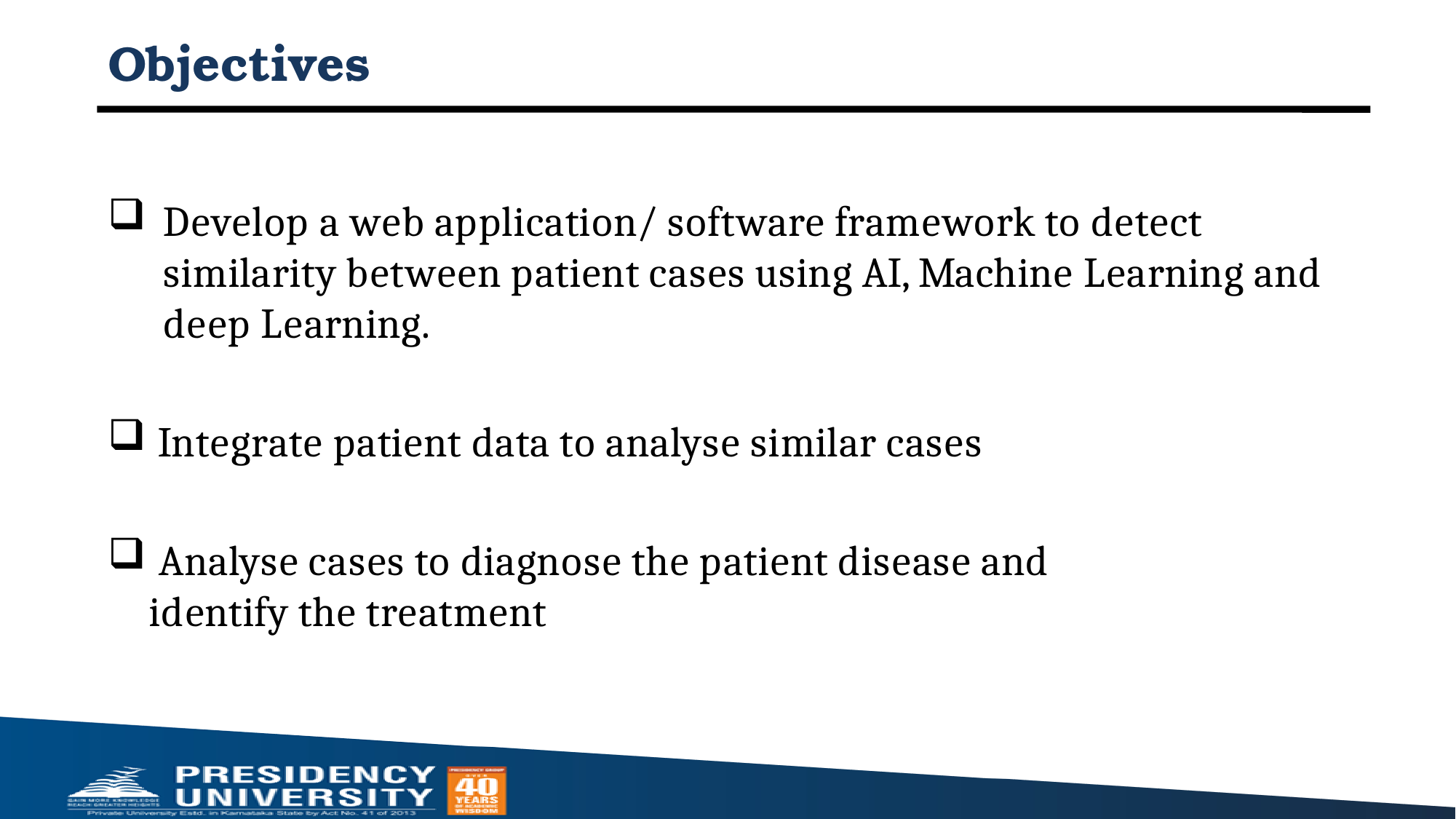

# Objectives

Develop a web application/ software framework to detect similarity between patient cases using AI, Machine Learning and deep Learning.

 Integrate patient data to analyse similar cases

 Analyse cases to diagnose the patient disease and identify the treatment